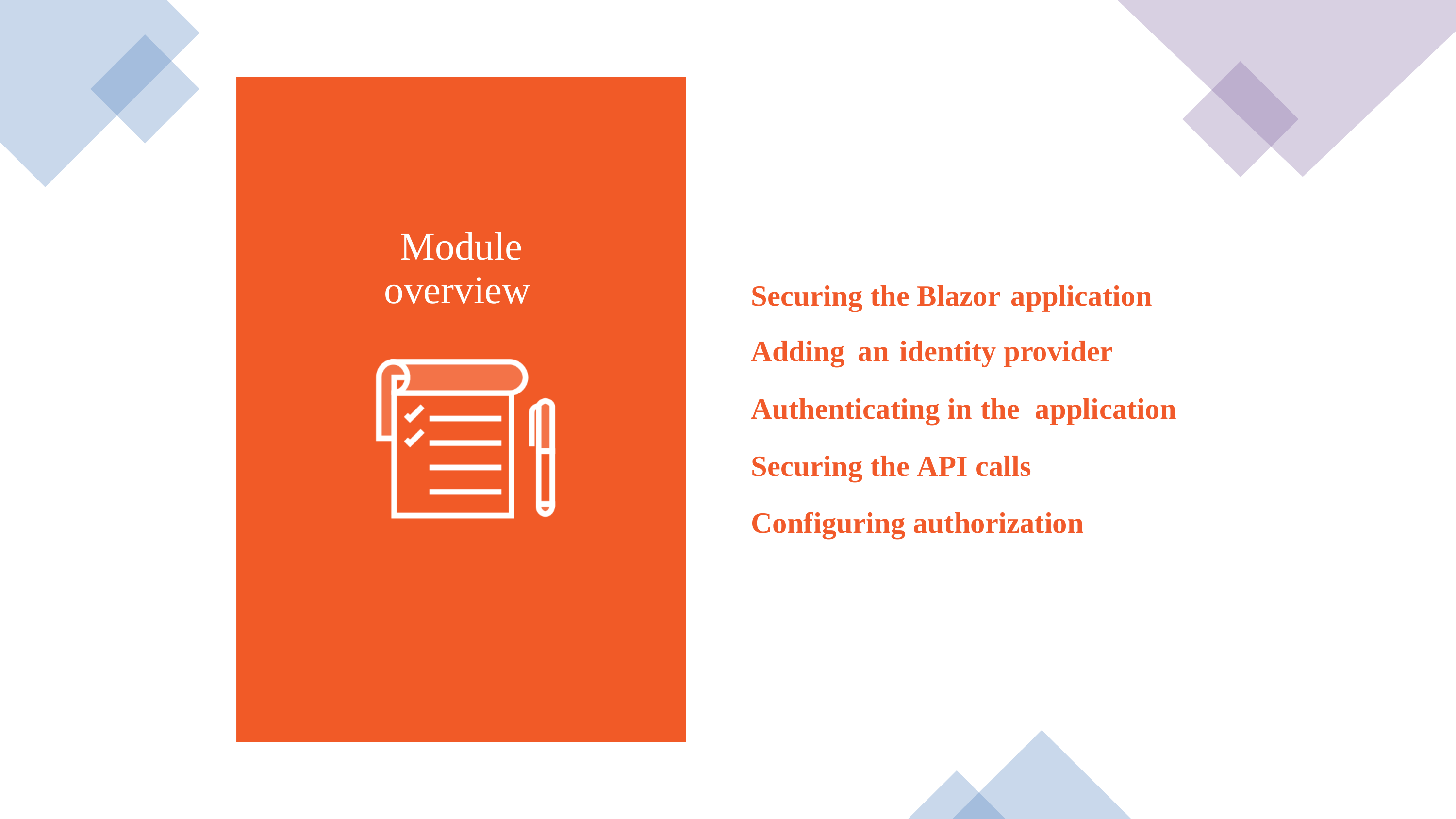

Module
overview
Securing the Blazor application
Adding an identity provider
Authenticating in the  application
Securing the API calls
Configuring authorization